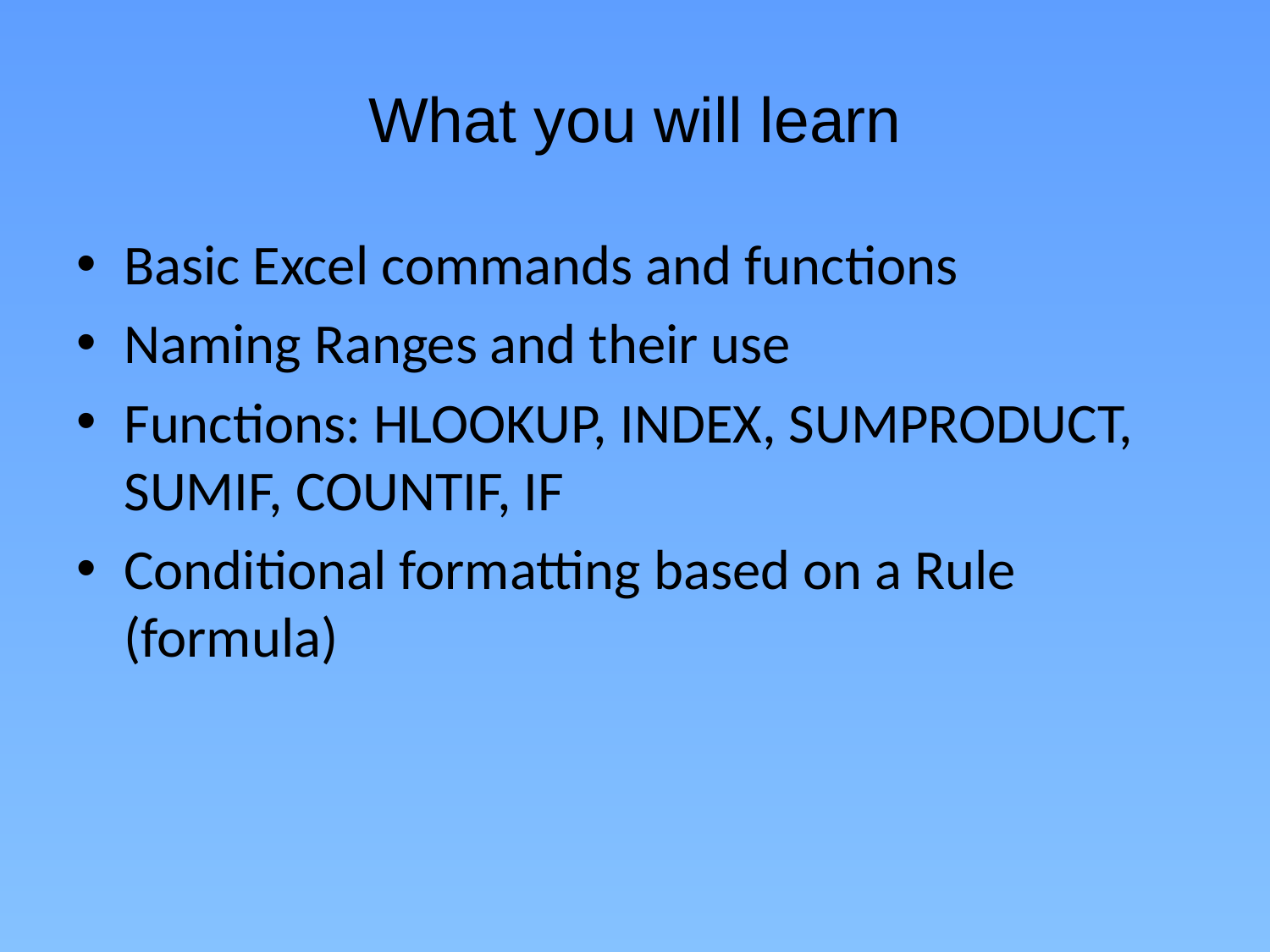

# What you will learn
Basic Excel commands and functions
Naming Ranges and their use
Functions: hlookup, index, sumproduct, sumif, countif, if
Conditional formatting based on a Rule (formula)